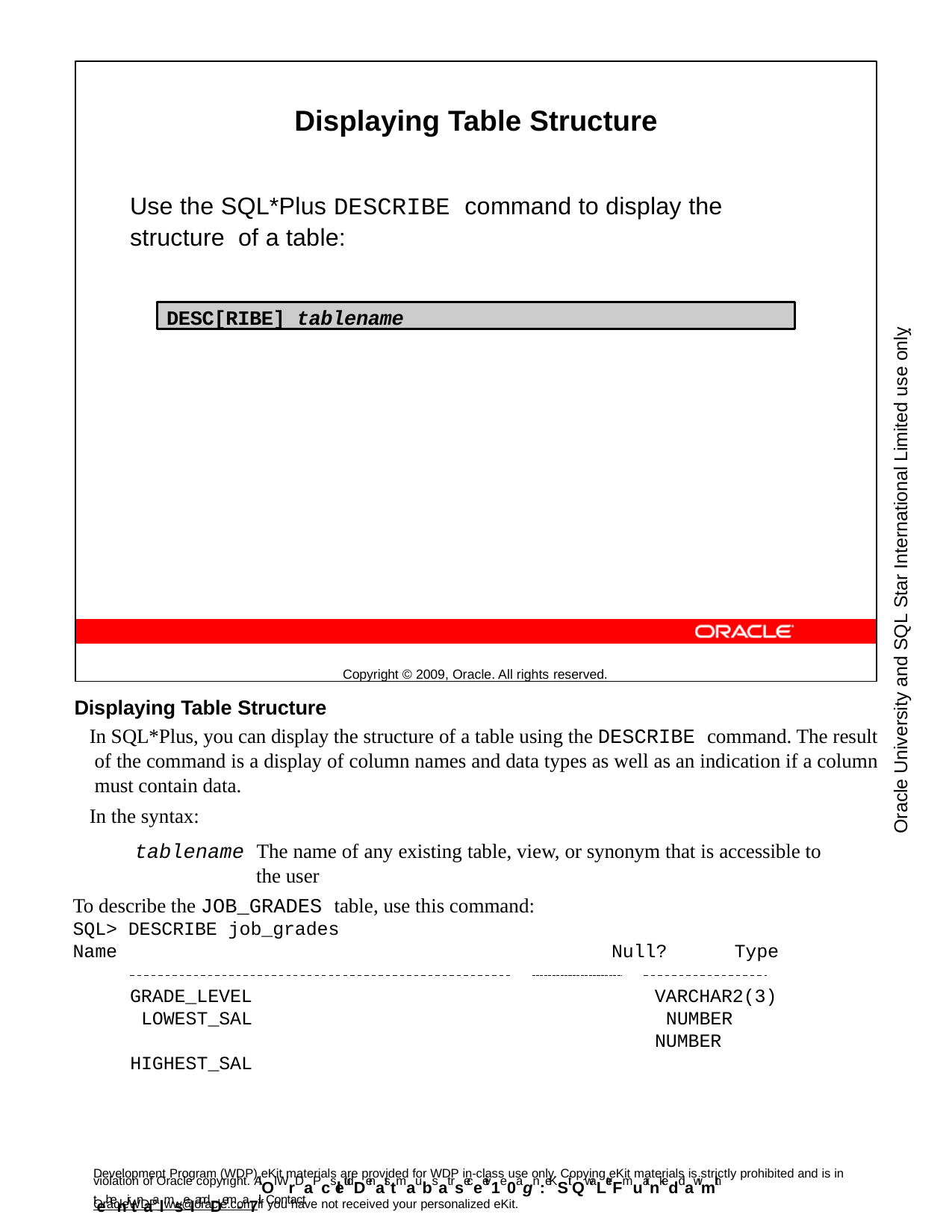

Displaying Table Structure

Use the SQL*Plus DESCRIBE command to display the structure  of a table:

Copyright © 2009, Oracle. All rights reserved.
DESC[RIBE] tablename
Oracle University and SQL Star International Limited use onlyฺ

Displaying Table Structure
In SQL*Plus, you can display the structure of a table using the DESCRIBE command. The result  of the command is a display of column names and data types as well as an indication if a column  must contain data.
In the syntax:
tablename The name of any existing table, view, or synonym that is accessible to  the user
To describe the JOB_GRADES table, use this command:
SQL> DESCRIBE job_grades
Name	Null?	Type

GRADE_LEVEL  LOWEST_SAL  HIGHEST_SAL
VARCHAR2(3)  NUMBER  NUMBER
Development Program (WDP) eKit materials are provided for WDP in-class use only. Copying eKit materials is strictly prohibited and is in
violation of Oracle copyright. AlOl WrDaPcsletudDenatstmaubsat rseceeiv1e0agn :eKSit QwaLterFmuarnkedd awimth tehenirtnaalmseIandDem-a7il. Contact
OracleWDP_ww@oracle.com if you have not received your personalized eKit.